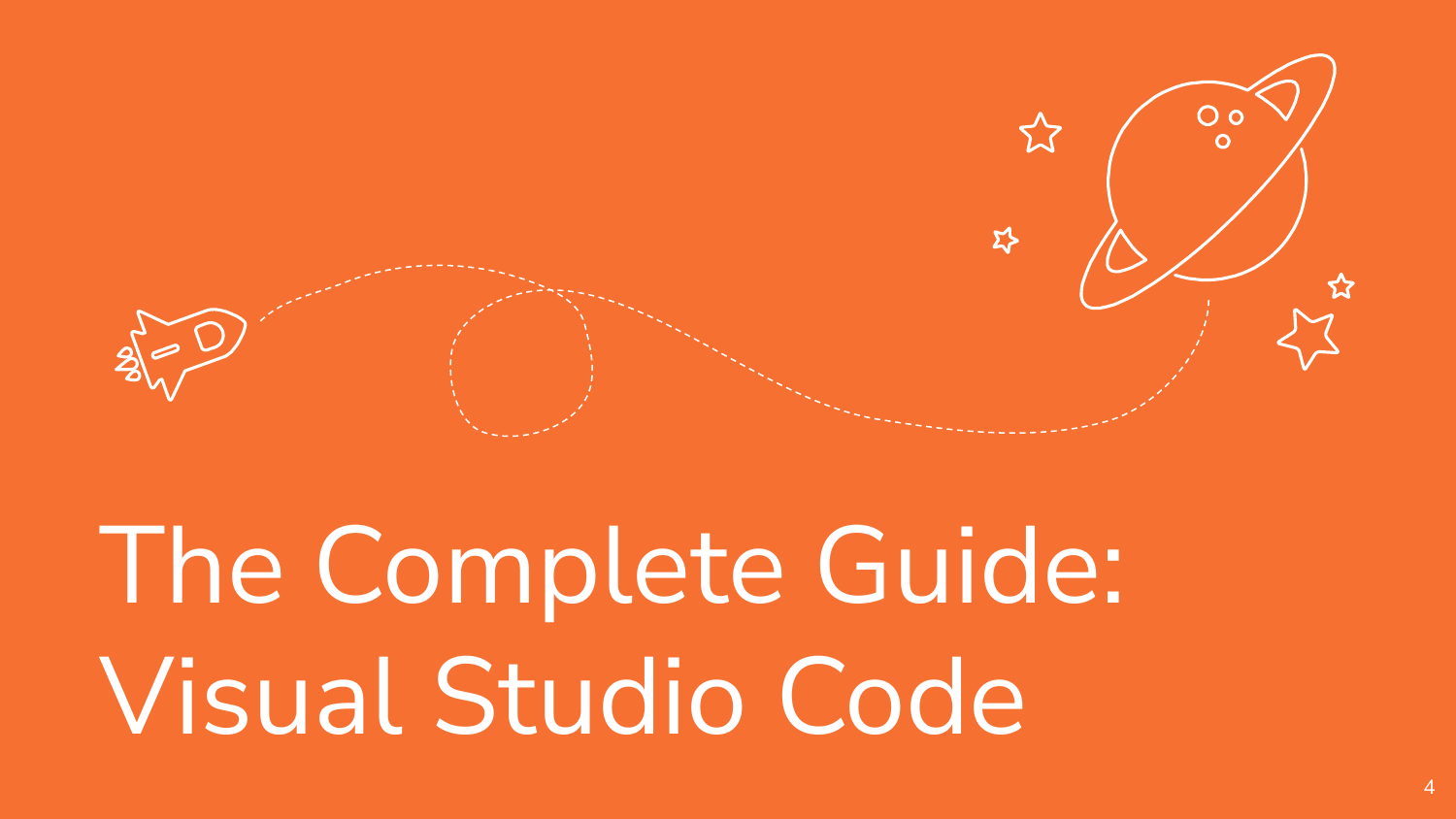

The Complete Guide: Visual Studio Code
4